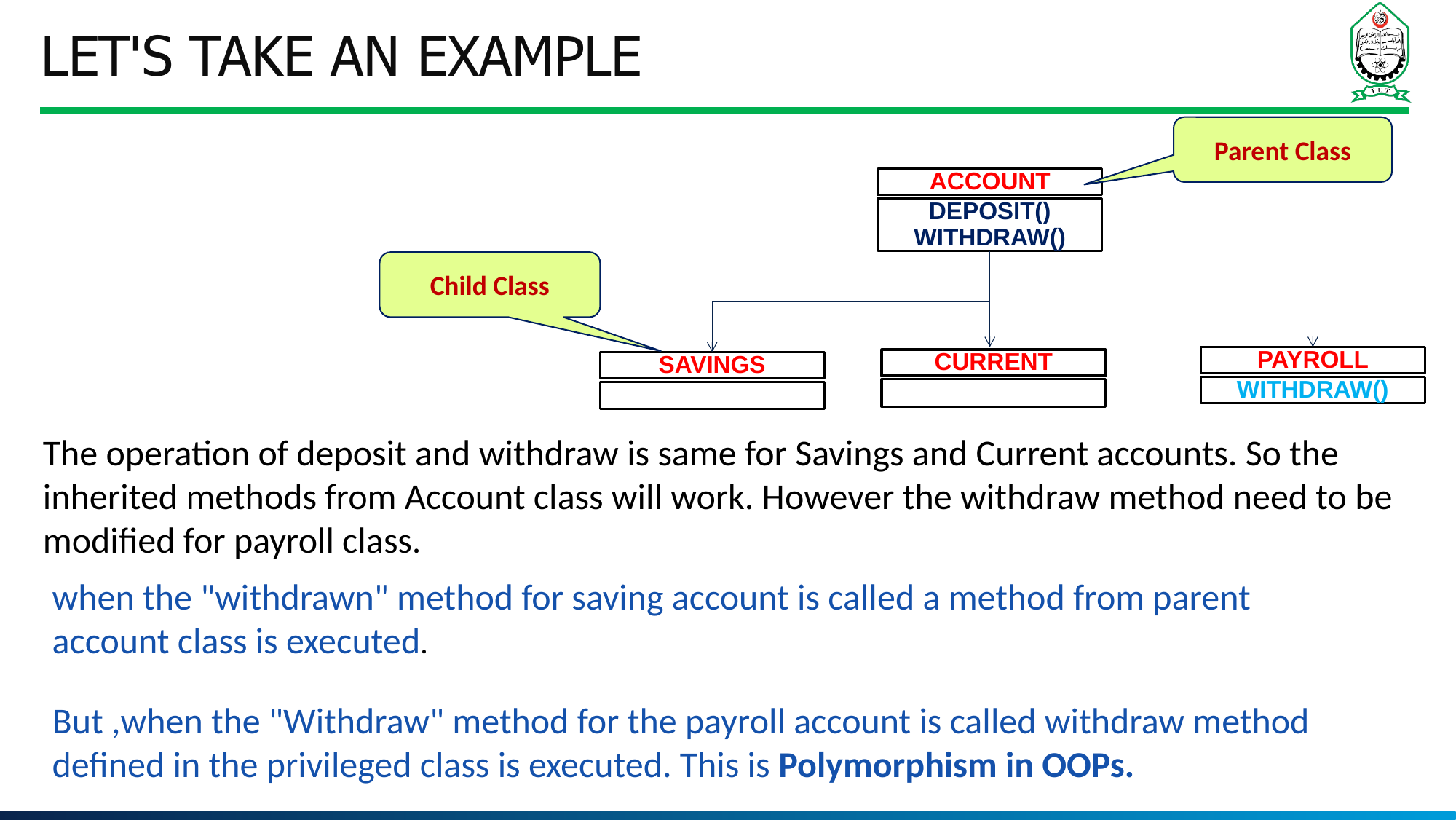

# Let's take an example
Parent Class
Account
Deposit()
Withdraw()
Child Class
Payroll
Current
Savings
Withdraw()

The operation of deposit and withdraw is same for Savings and Current accounts. So the inherited methods from Account class will work. However the withdraw method need to be modified for payroll class.
when the "withdrawn" method for saving account is called a method from parent account class is executed.
But ,when the "Withdraw" method for the payroll account is called withdraw method defined in the privileged class is executed. This is Polymorphism in OOPs.